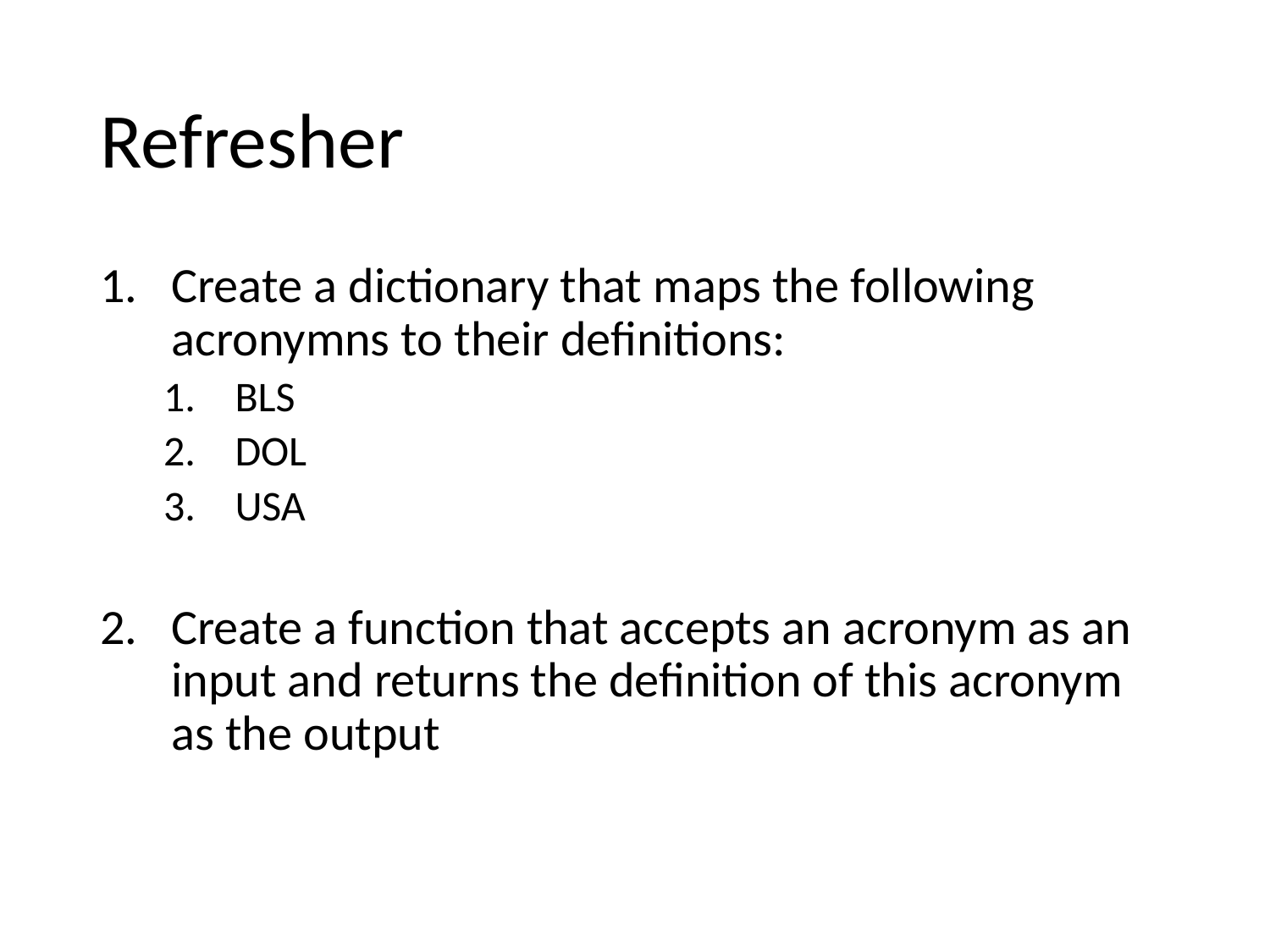

# Refresher
Create a dictionary that maps the following acronymns to their definitions:
BLS
DOL
USA

Create a function that accepts an acronym as an input and returns the definition of this acronym as the output